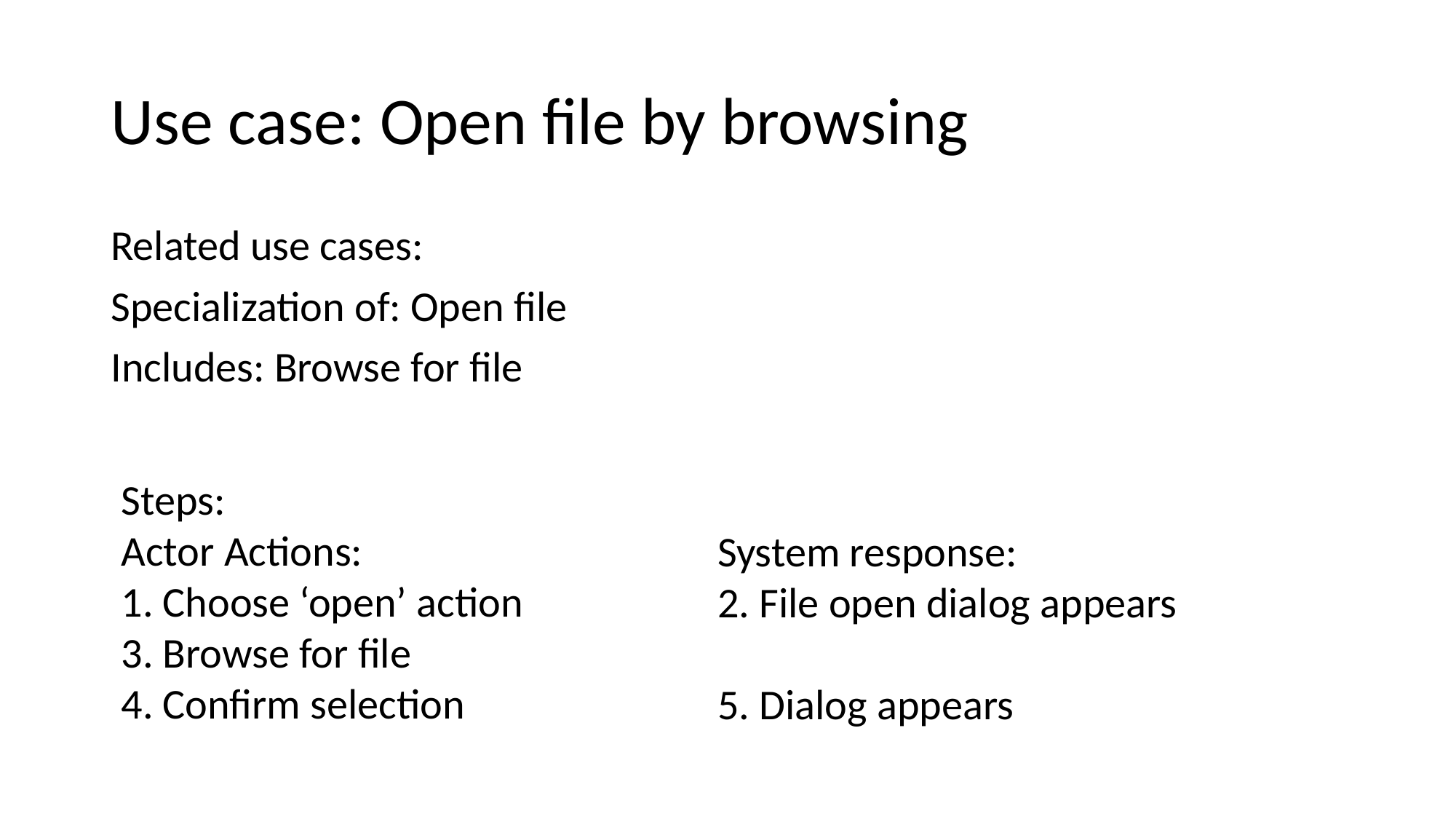

# Use case: Open file by browsing
Related use cases:
Specialization of: Open file
Includes: Browse for file
Steps:
Actor Actions:
1. Choose ‘open’ action
3. Browse for file
4. Confirm selection
System response:
2. File open dialog appears

5. Dialog appears